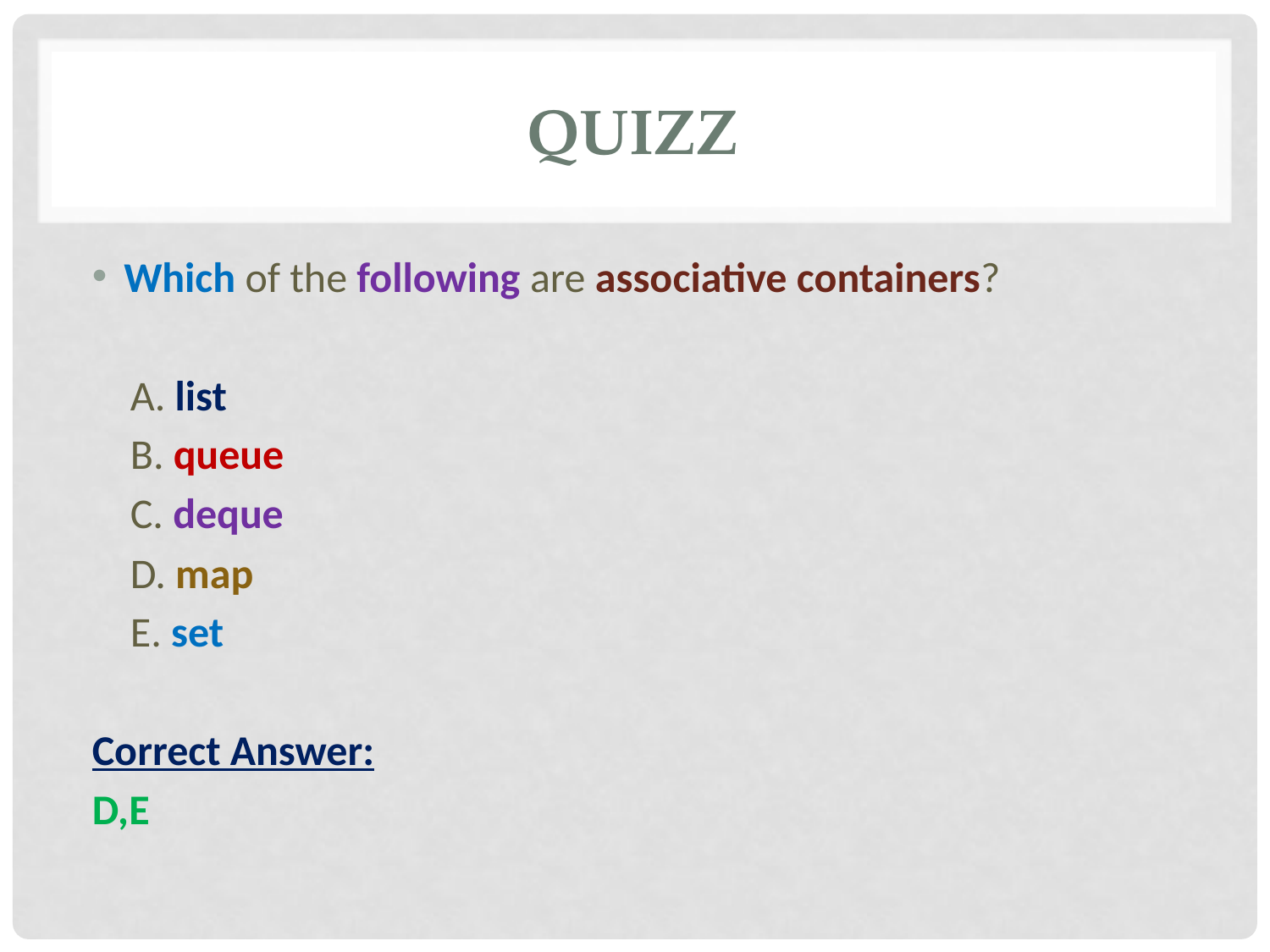

# quizz
Which of the following are associative containers?

    A. list
    B. queue
    C. deque
    D. map
    E. set

Correct Answer:
D,E